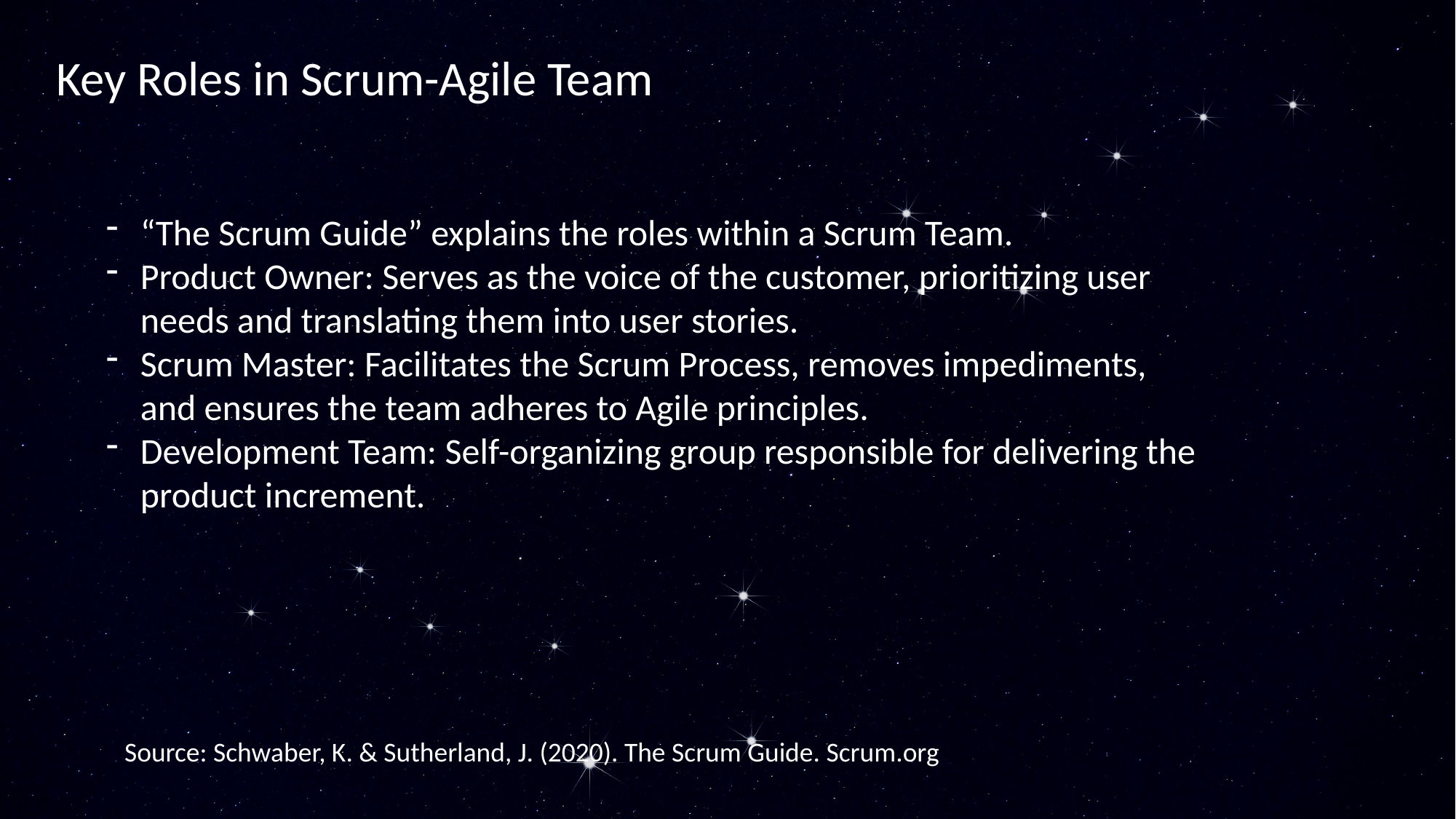

Key Roles in Scrum-Agile Team
“The Scrum Guide” explains the roles within a Scrum Team.
Product Owner: Serves as the voice of the customer, prioritizing user needs and translating them into user stories.
Scrum Master: Facilitates the Scrum Process, removes impediments, and ensures the team adheres to Agile principles.
Development Team: Self-organizing group responsible for delivering the product increment.
Source: Schwaber, K. & Sutherland, J. (2020). The Scrum Guide. Scrum.org